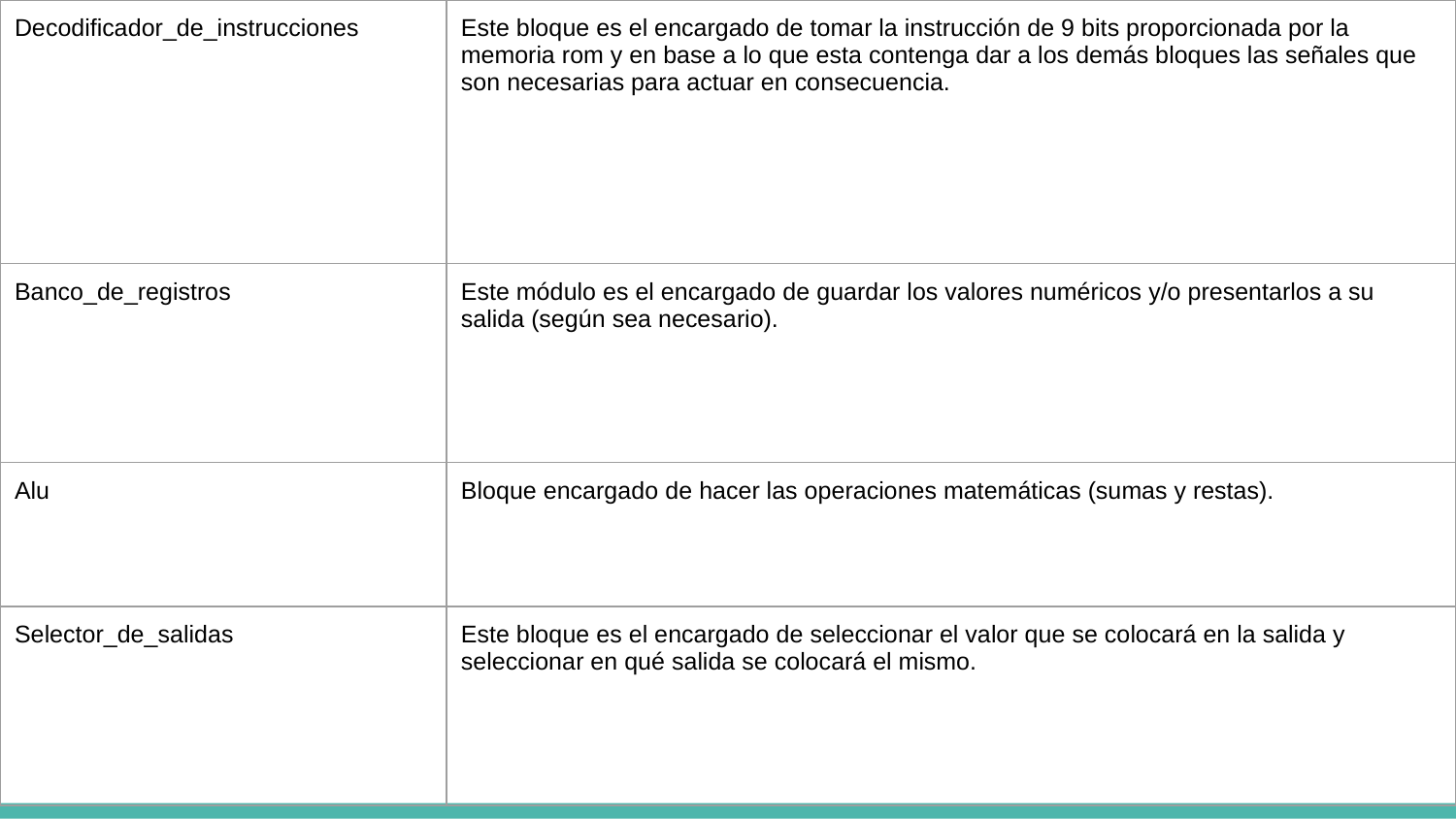

| Decodificador\_de\_instrucciones | Este bloque es el encargado de tomar la instrucción de 9 bits proporcionada por la memoria rom y en base a lo que esta contenga dar a los demás bloques las señales que son necesarias para actuar en consecuencia. |
| --- | --- |
| Banco\_de\_registros | Este módulo es el encargado de guardar los valores numéricos y/o presentarlos a su salida (según sea necesario). |
| Alu | Bloque encargado de hacer las operaciones matemáticas (sumas y restas). |
| Selector\_de\_salidas | Este bloque es el encargado de seleccionar el valor que se colocará en la salida y seleccionar en qué salida se colocará el mismo. |